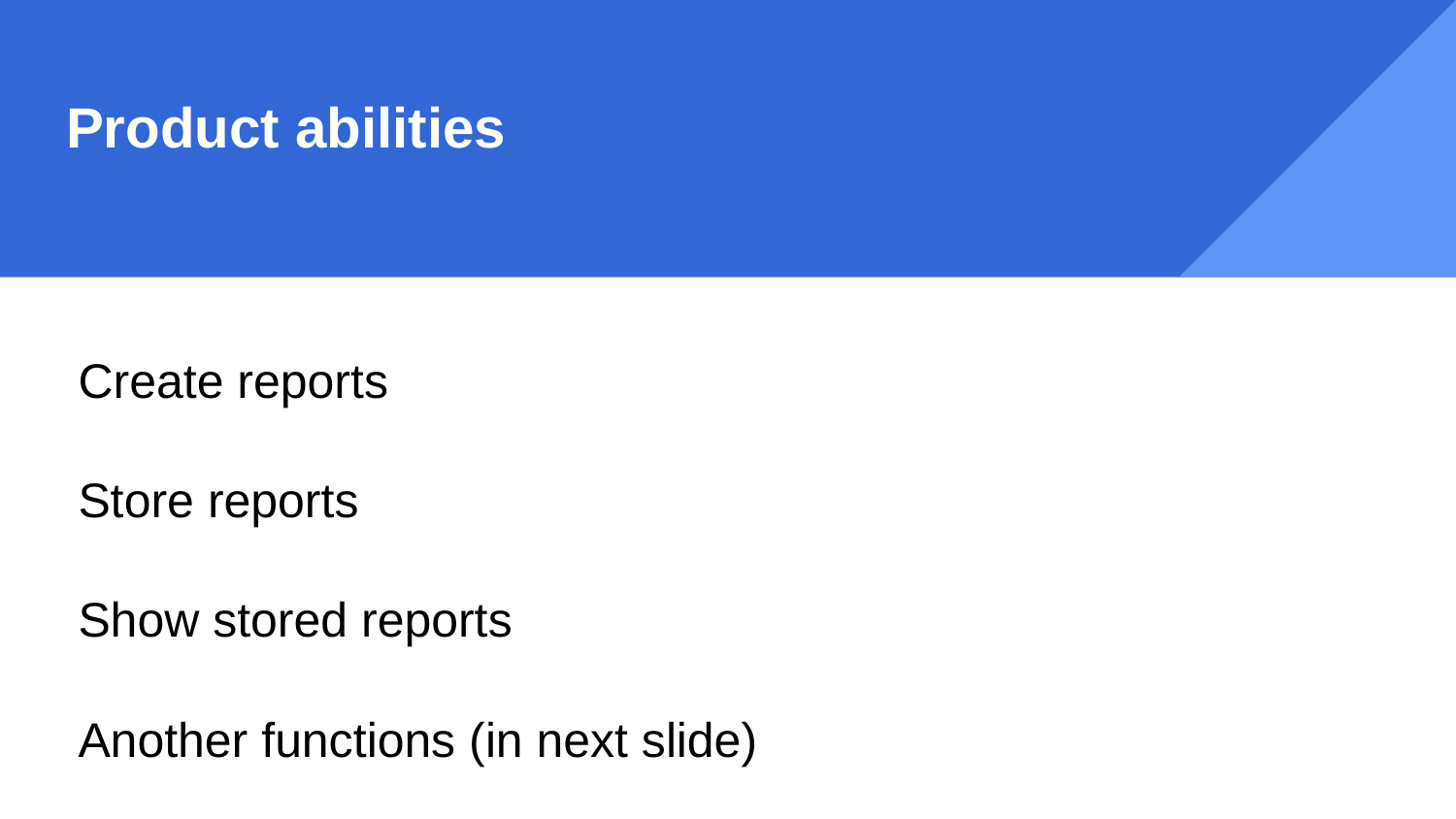

# Product abilities

Create reports
Store reports
Show stored reports
Another functions (in next slide)